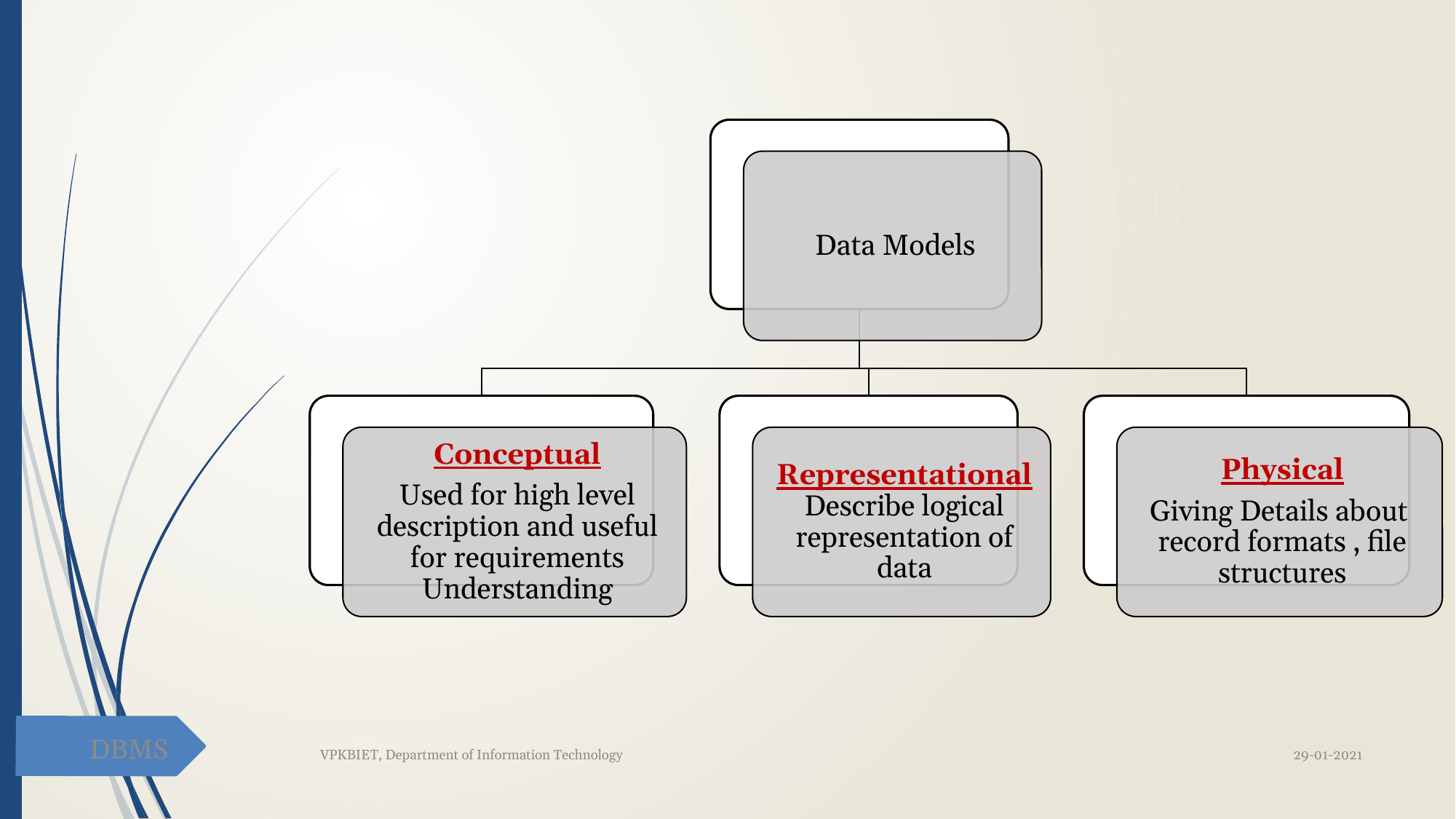

Data Models
Conceptual
Used for high level description and useful for requirements Understanding
Representational Describe logical representation of data
Physical
Giving Details about  record formats , file structures
DBMS
29-01-2021
VPKBIET, Department of Information Technology